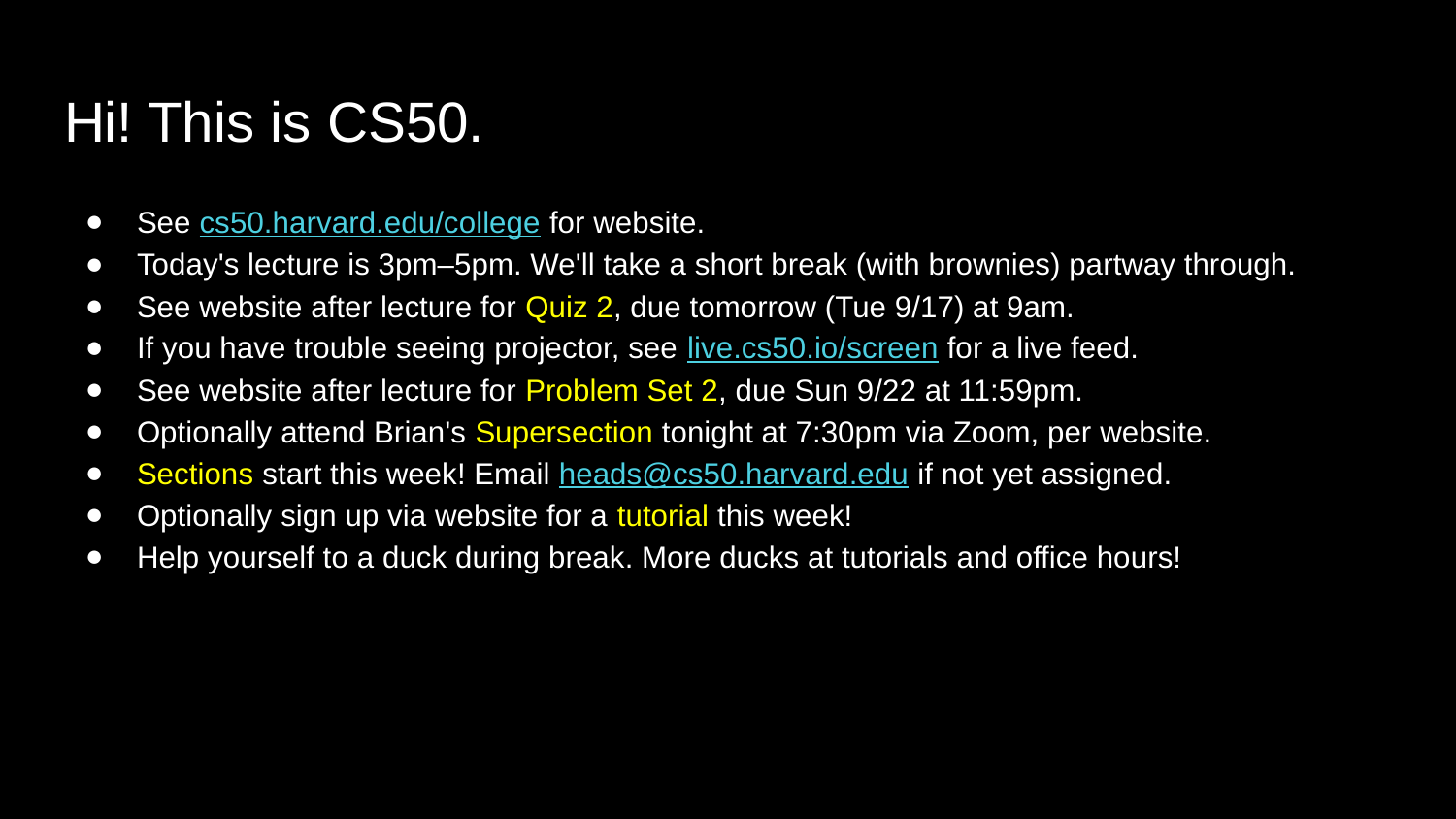

# Hi! This is CS50.
See cs50.harvard.edu/college for website.
Today's lecture is 3pm–5pm. We'll take a short break (with brownies) partway through.
See website after lecture for Quiz 2, due tomorrow (Tue 9/17) at 9am.
If you have trouble seeing projector, see live.cs50.io/screen for a live feed.
See website after lecture for Problem Set 2, due Sun 9/22 at 11:59pm.
Optionally attend Brian's Supersection tonight at 7:30pm via Zoom, per website.
Sections start this week! Email heads@cs50.harvard.edu if not yet assigned.
Optionally sign up via website for a tutorial this week!
Help yourself to a duck during break. More ducks at tutorials and office hours!